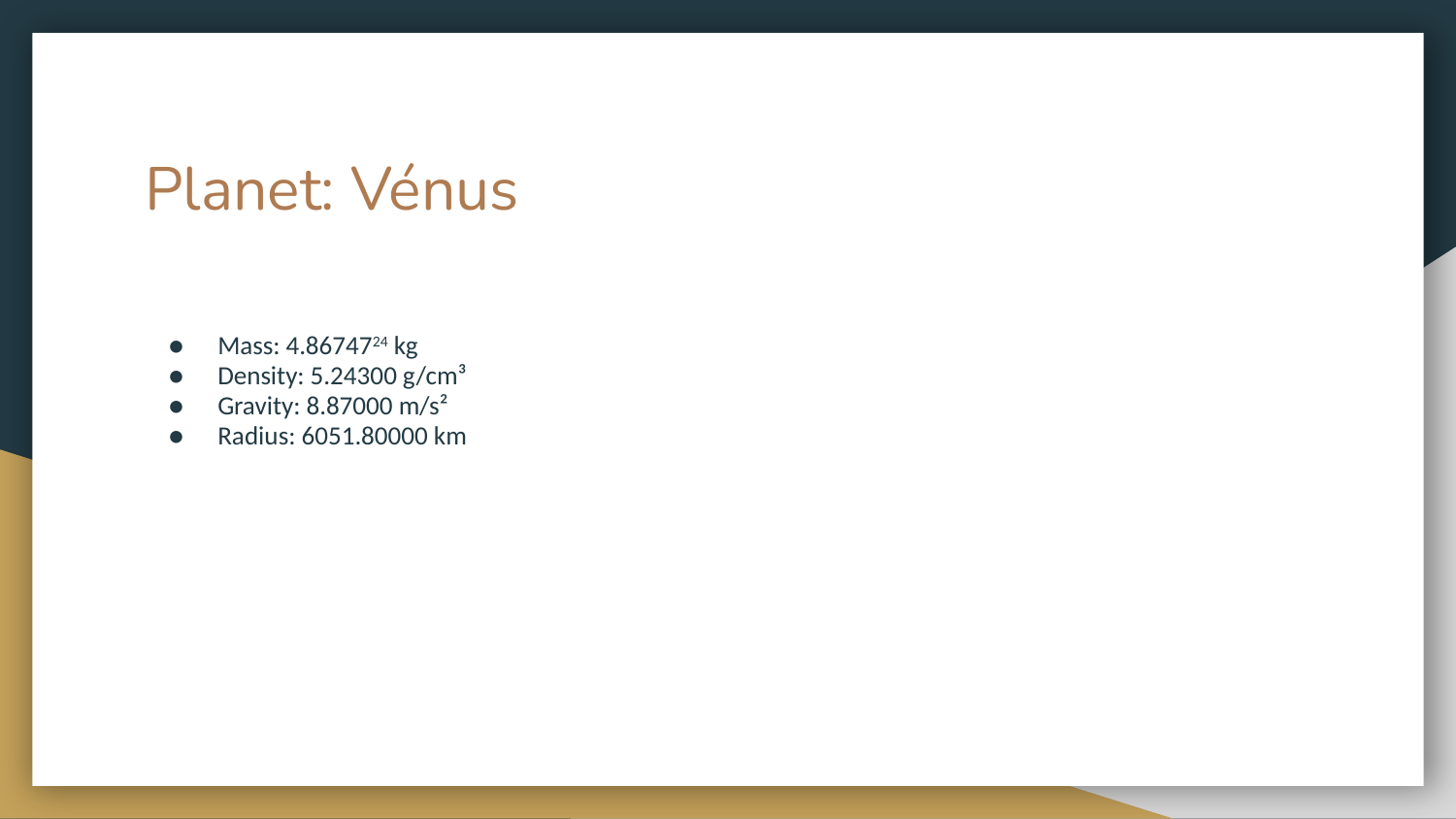

# Planet: Vénus
Mass: 4.8674724 kg
Density: 5.24300 g/cm³
Gravity: 8.87000 m/s²
Radius: 6051.80000 km